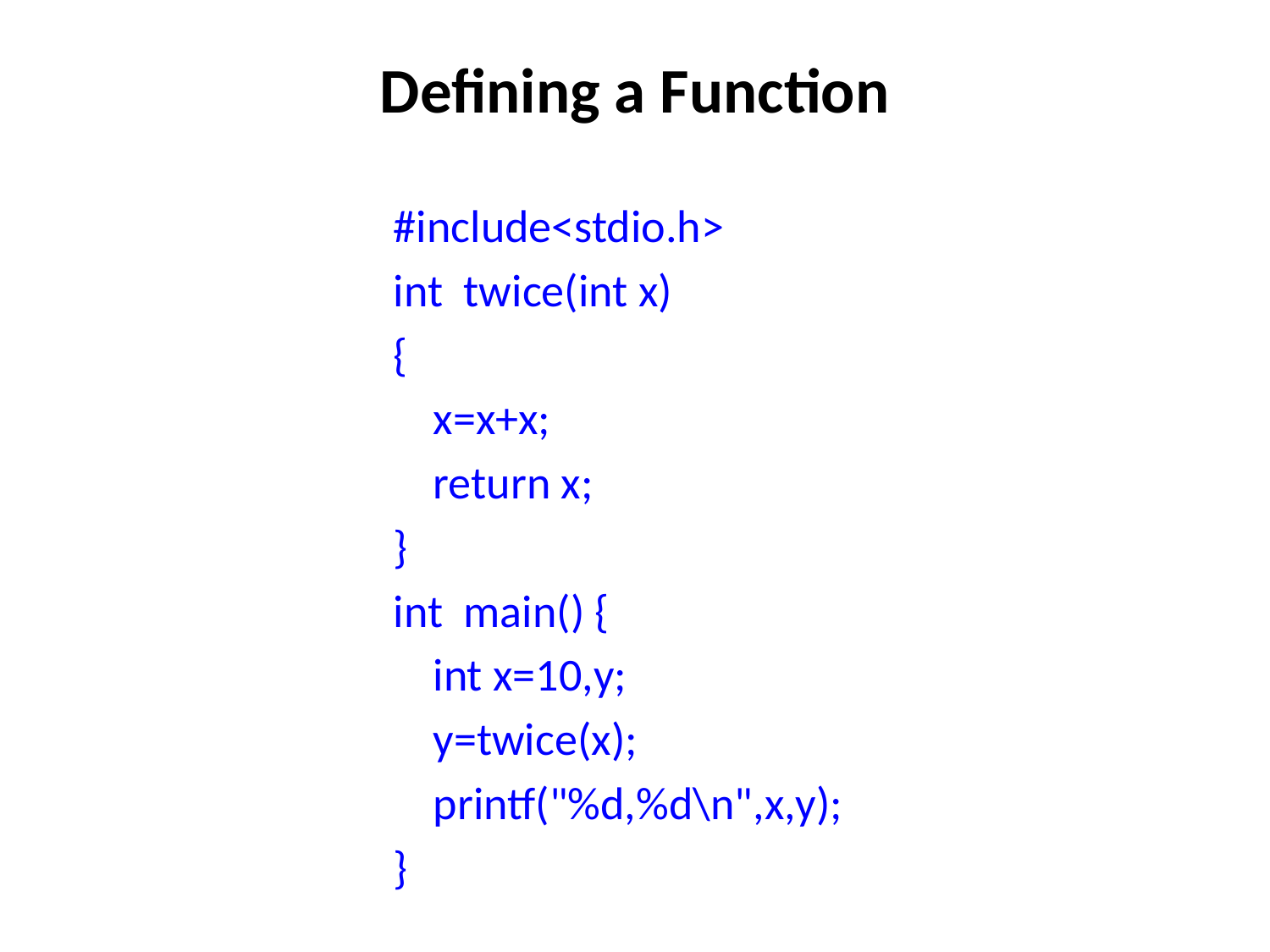

# Defining a Function
#include<stdio.h>
int  twice(int x)
{
	x=x+x;
	return x;
}
int  main() {
	int x=10,y;
	y=twice(x);
	printf("%d,%d\n",x,y);
}